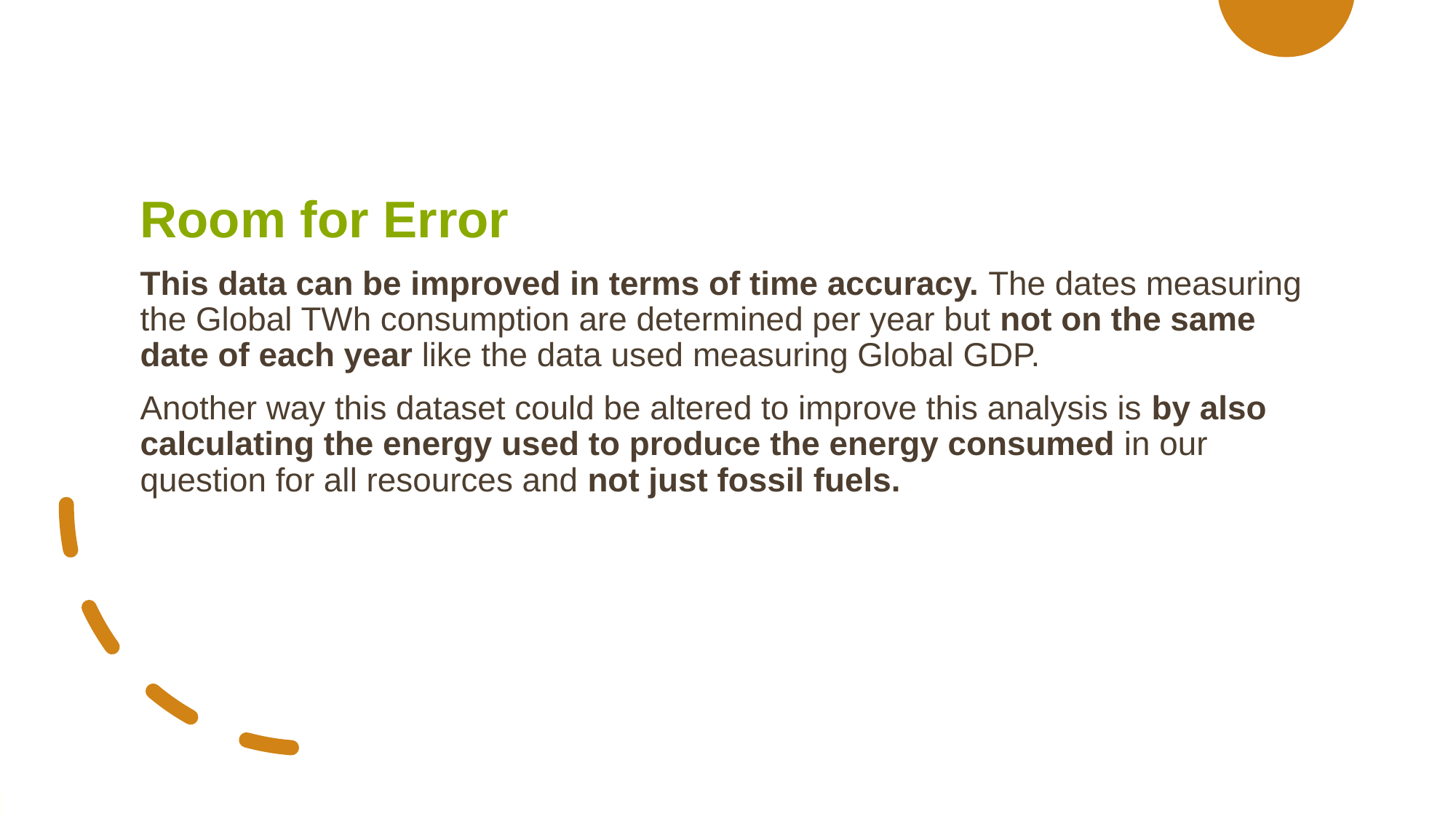

# Room for Error
This data can be improved in terms of time accuracy. The dates measuring the Global TWh consumption are determined per year but not on the same date of each year like the data used measuring Global GDP.
Another way this dataset could be altered to improve this analysis is by also calculating the energy used to produce the energy consumed in our question for all resources and not just fossil fuels.